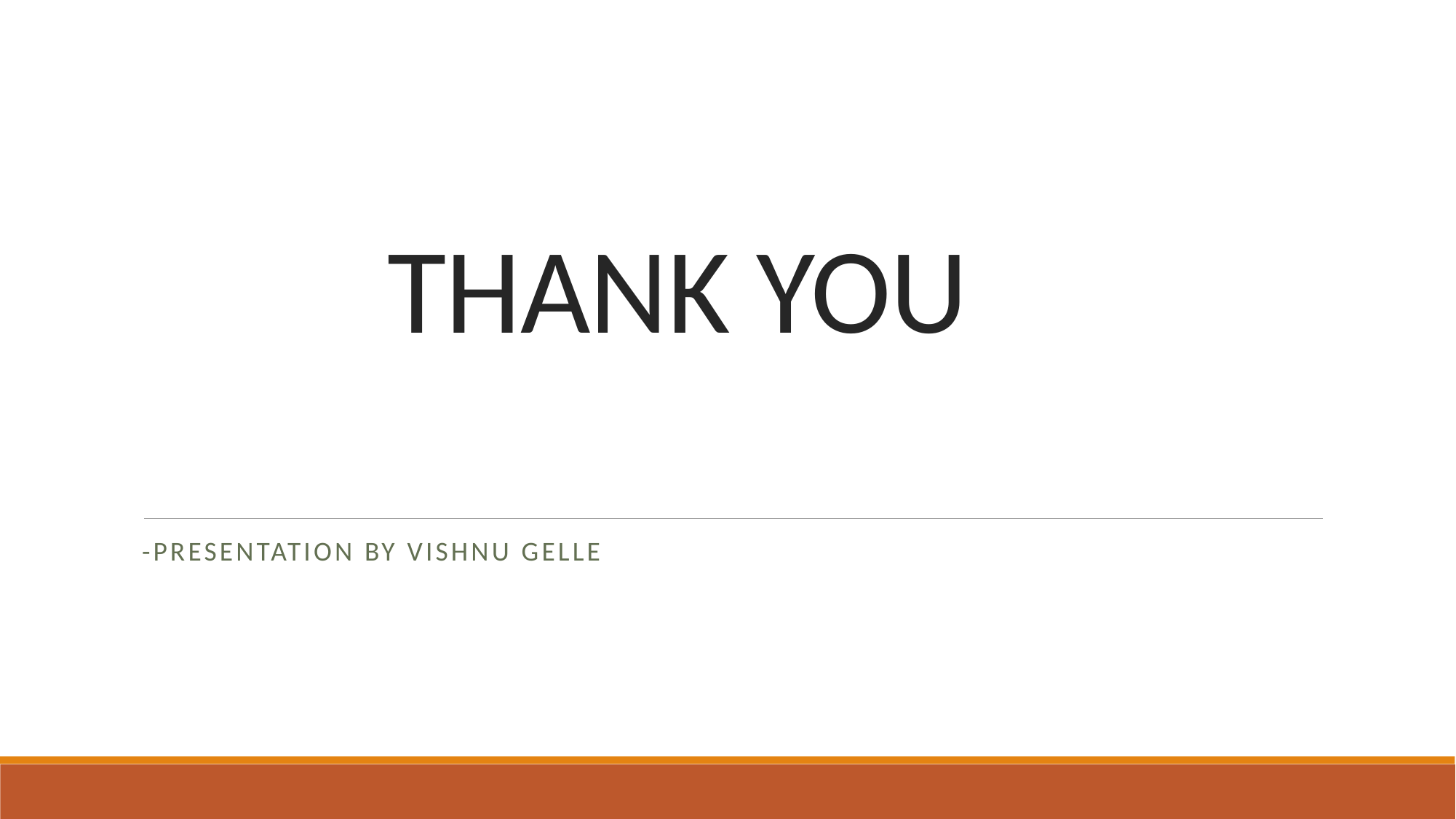

# THANK YOU
-presentation by vishnu gelle